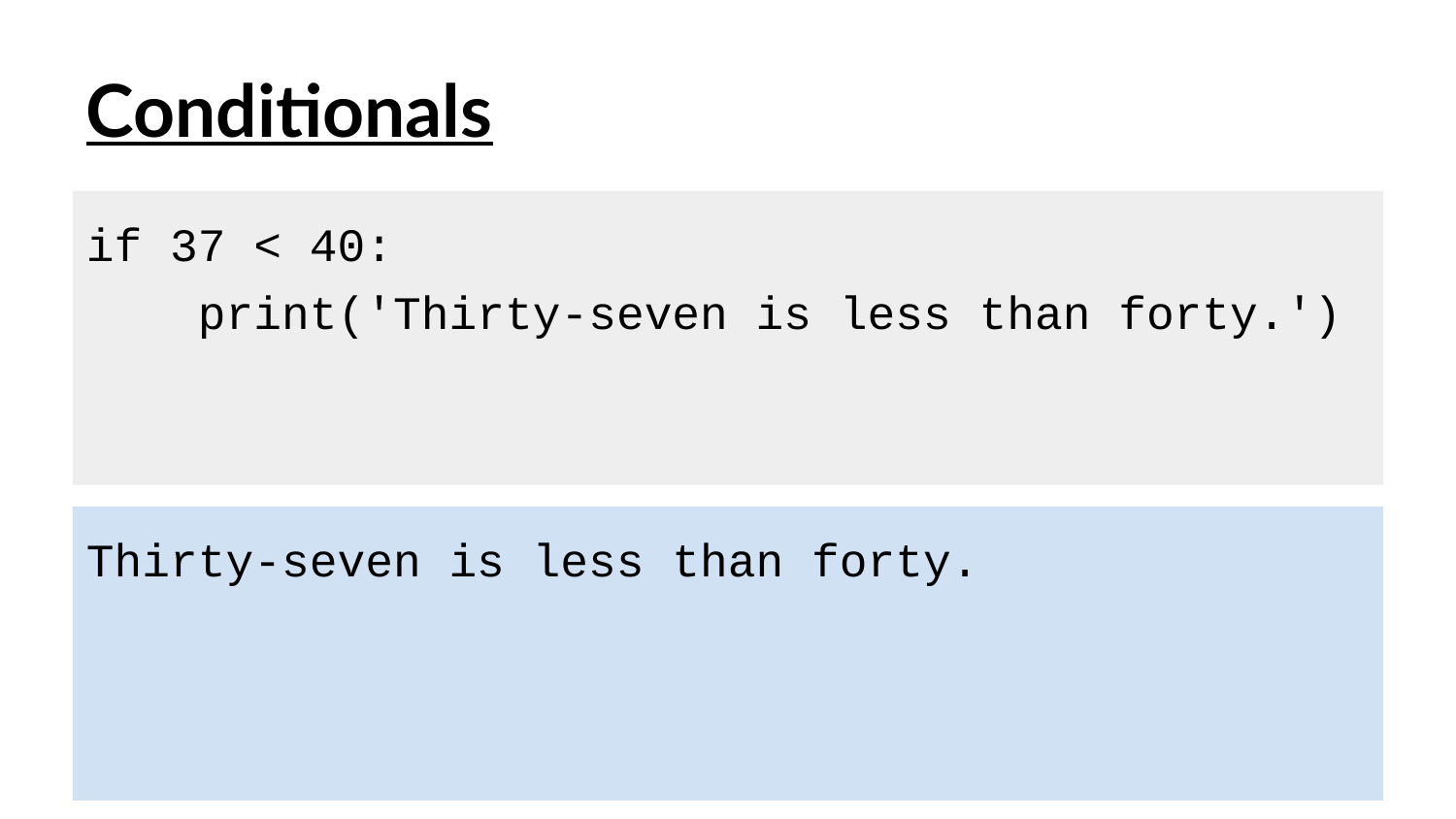

# Conditionals
if 37 < 40:
print('Thirty-seven is less than forty.')
Thirty-seven is less than forty.